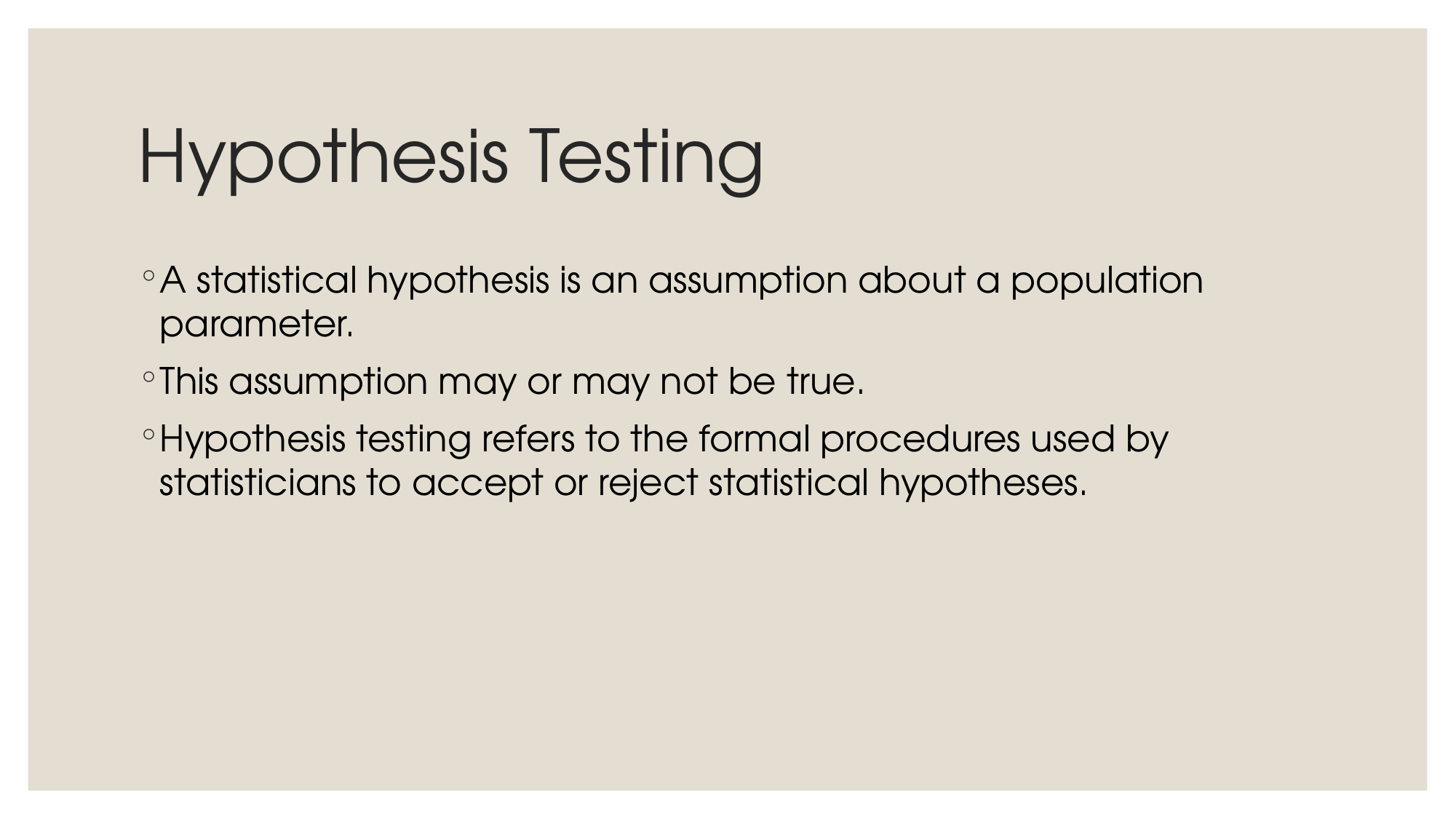

# Hypothesis Testing
A statistical hypothesis is an assumption about a population parameter.
This assumption may or may not be true.
Hypothesis testing refers to the formal procedures used by statisticians to accept or reject statistical hypotheses.